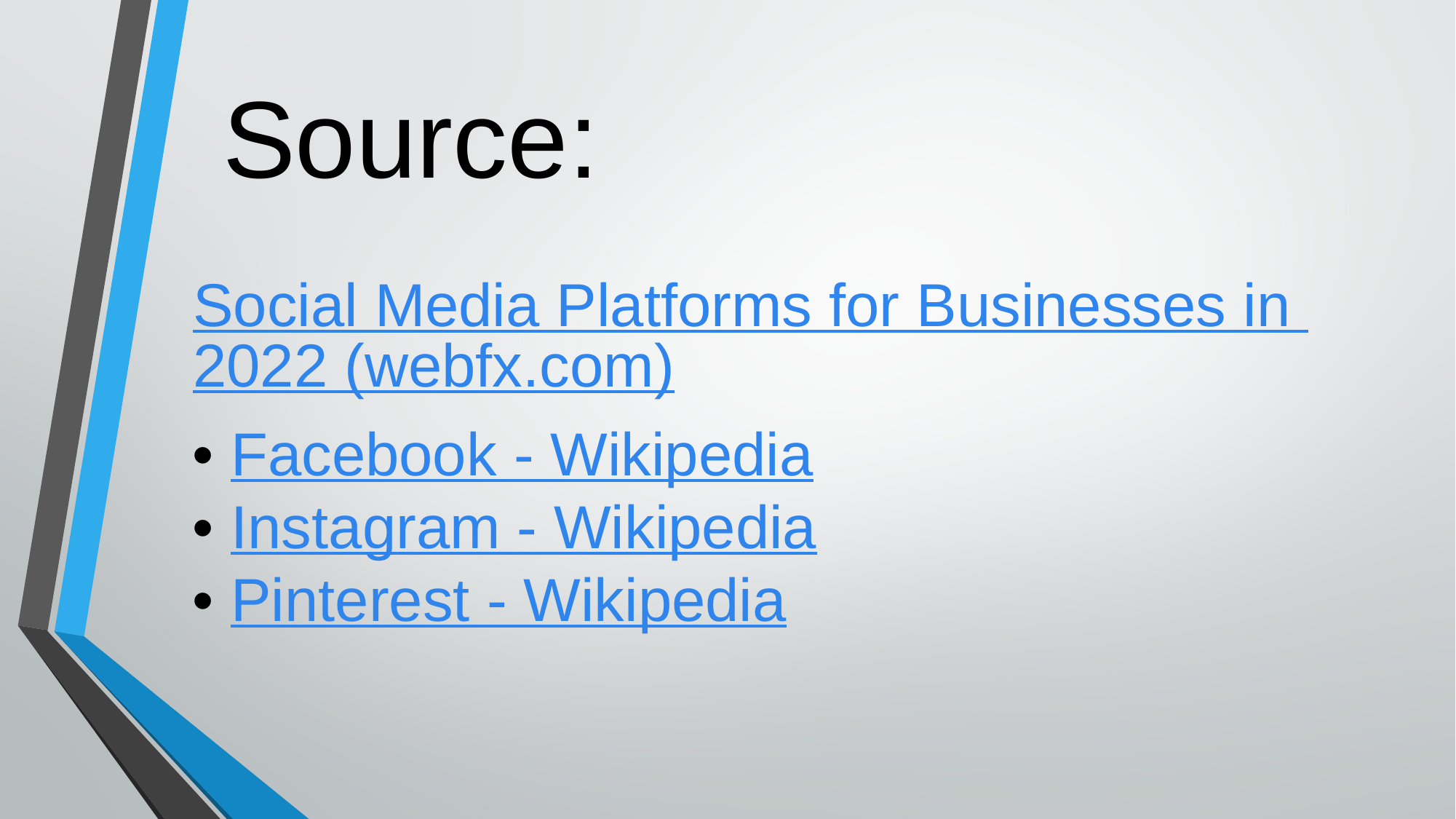

Source:
# Social Media Platforms for Businesses in 2022 (webfx.com)
• Facebook - Wikipedia
• Instagram - Wikipedia
• Pinterest - Wikipedia